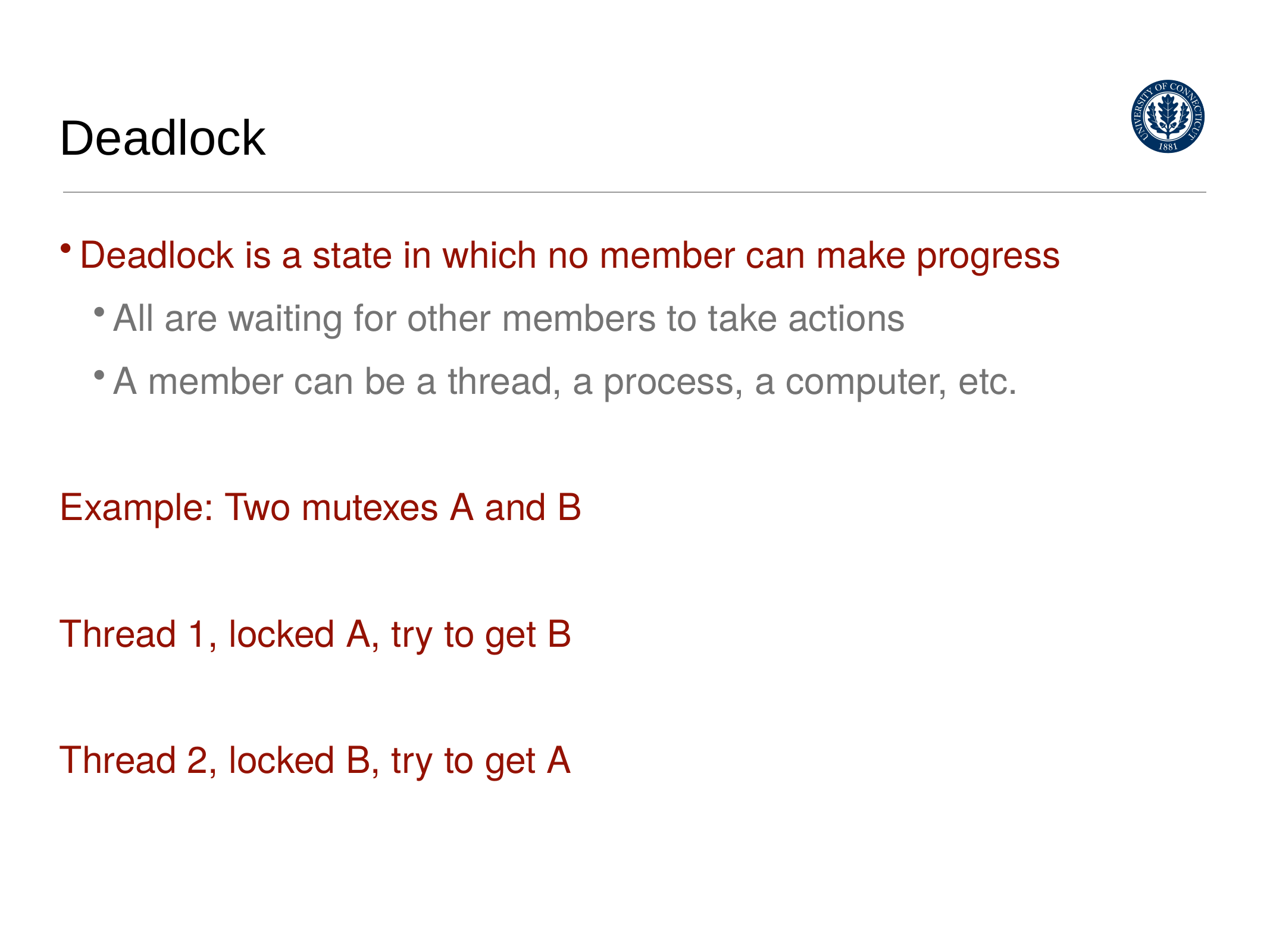

# Deadlock
Deadlock is a state in which no member can make progress
All are waiting for other members to take actions
A member can be a thread, a process, a computer, etc.

Example: Two mutexes A and B

Thread 1, locked A, try to get B

Thread 2, locked B, try to get A